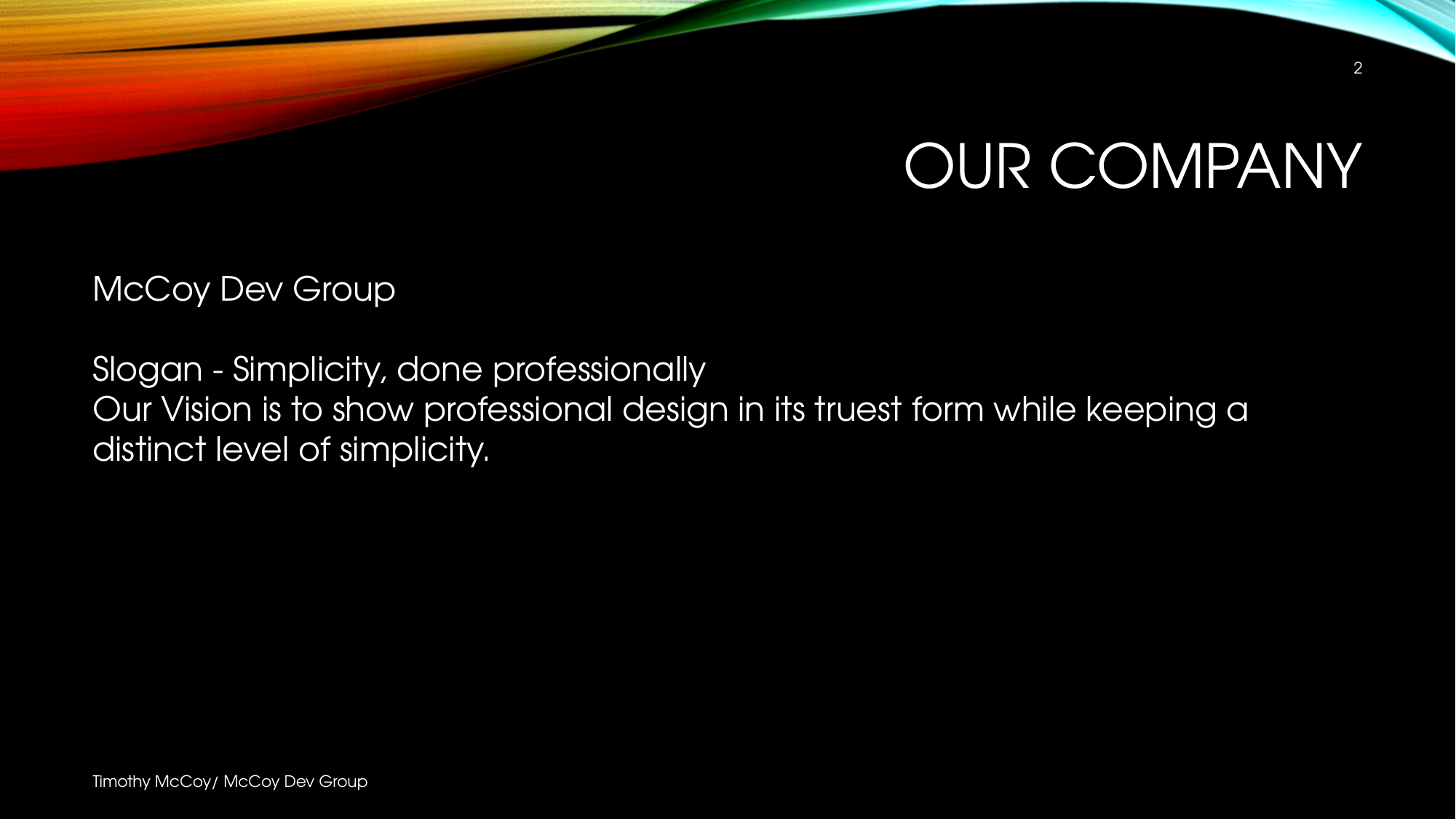

2
# Our Company
McCoy Dev Group

Slogan - Simplicity, done professionally
Our Vision is to show professional design in its truest form while keeping a distinct level of simplicity.

Timothy McCoy/ McCoy Dev Group